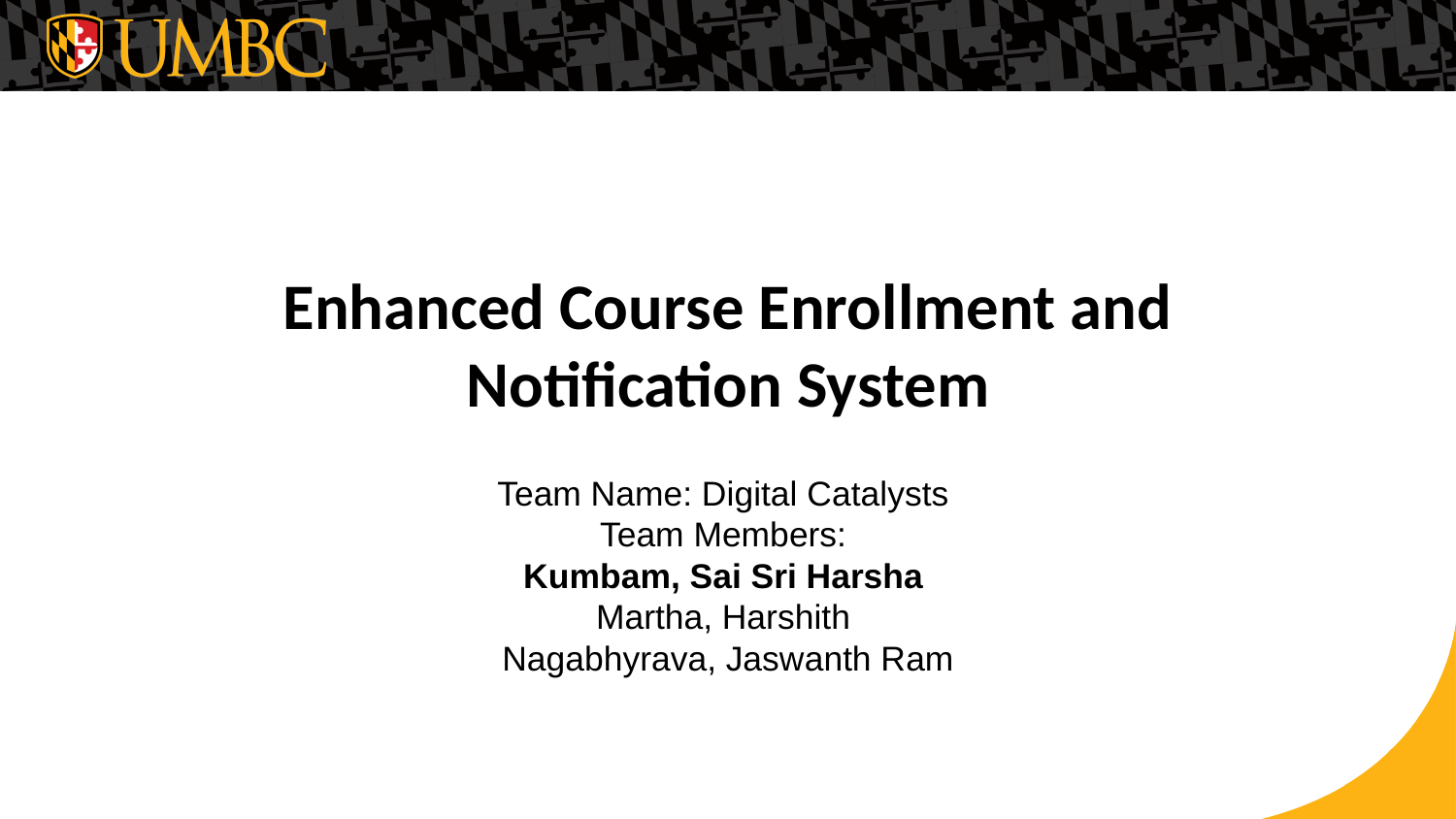

# Enhanced Course Enrollment and Notification System
Team Name: Digital Catalysts
Team Members:
Kumbam, Sai Sri Harsha
Martha, Harshith
Nagabhyrava, Jaswanth Ram